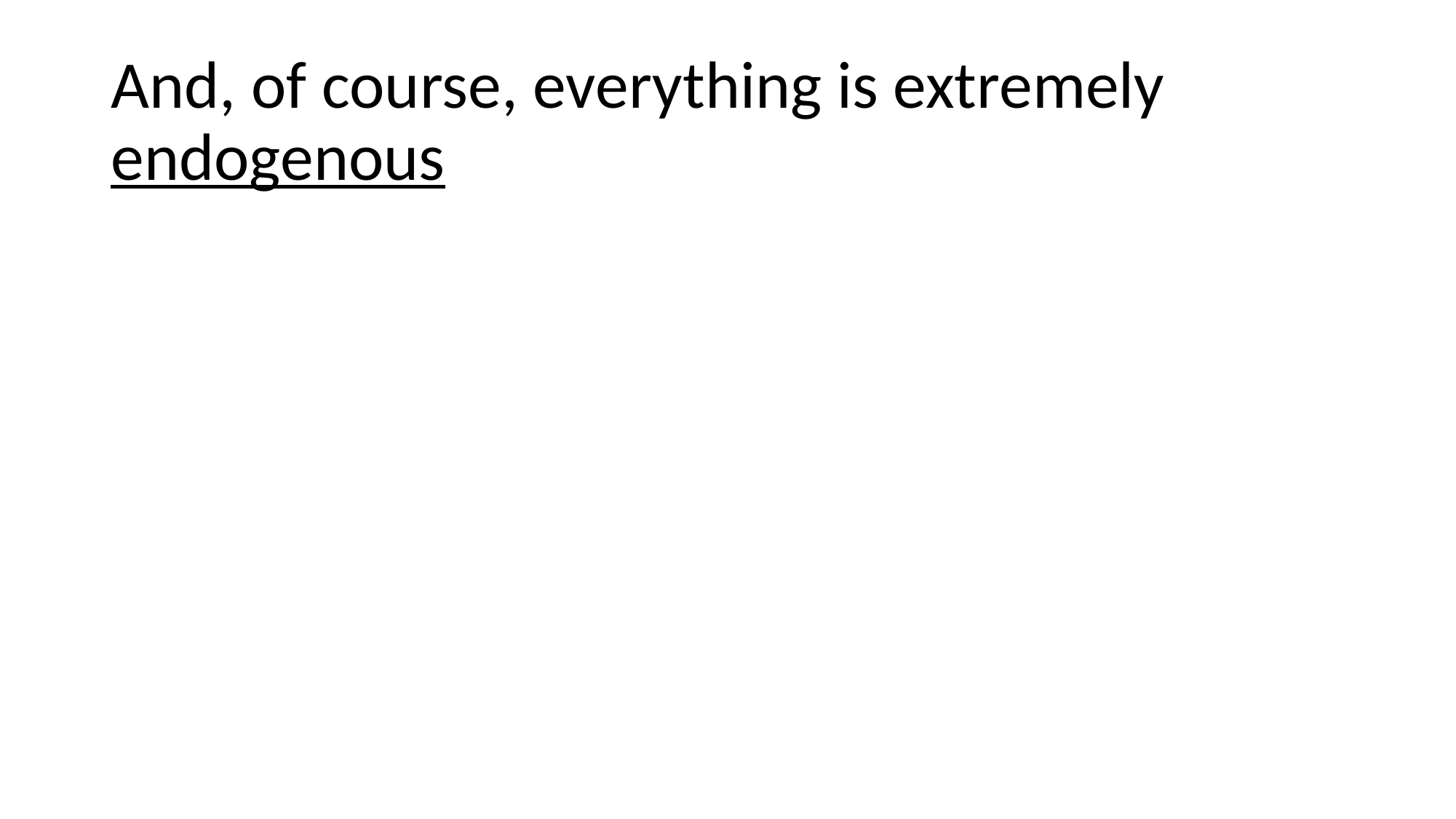

# And, of course, everything is extremely endogenous